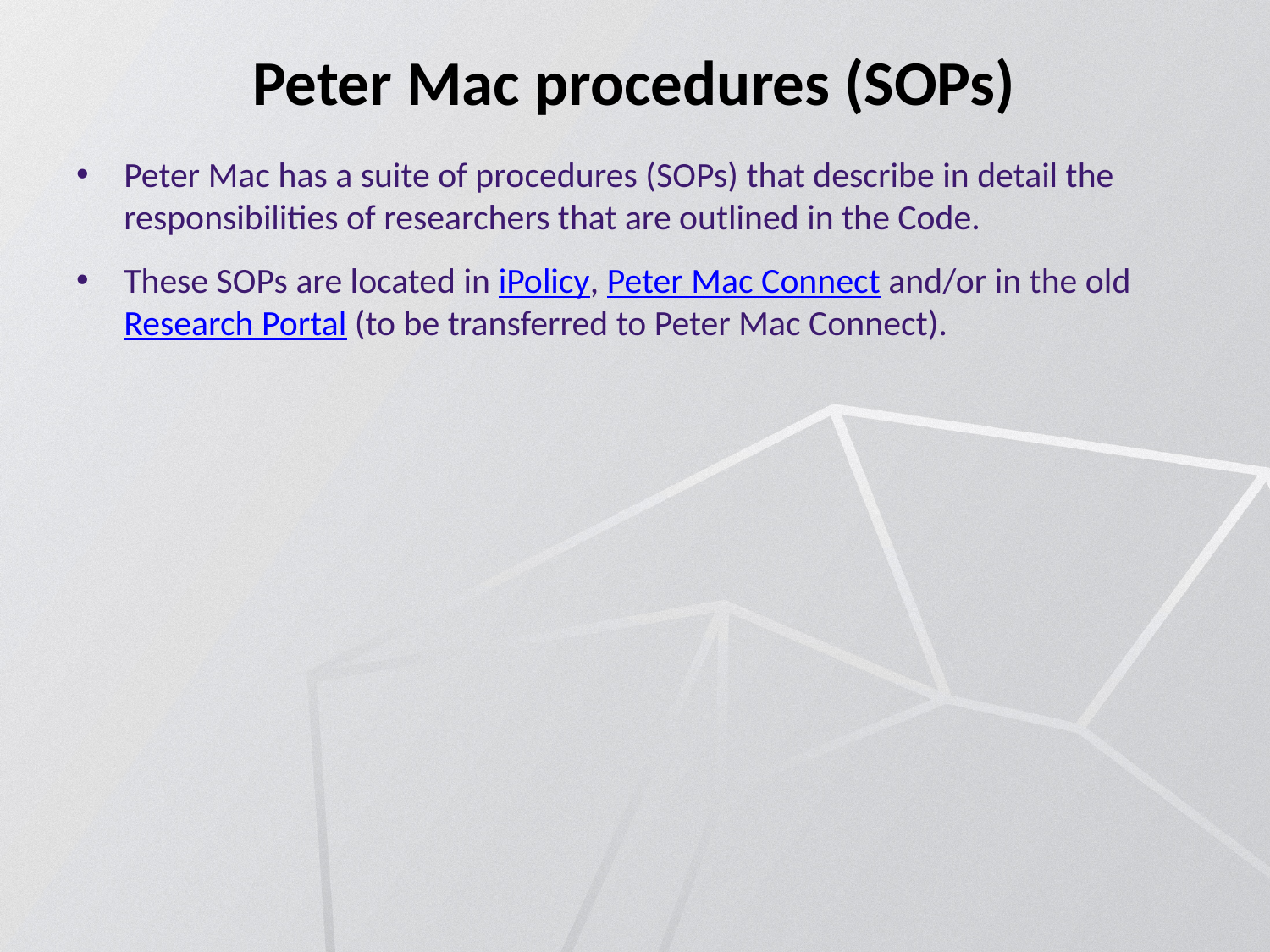

# Peter Mac procedures (SOPs)
Peter Mac has a suite of procedures (SOPs) that describe in detail the responsibilities of researchers that are outlined in the Code.
These SOPs are located in iPolicy, Peter Mac Connect and/or in the old Research Portal (to be transferred to Peter Mac Connect).